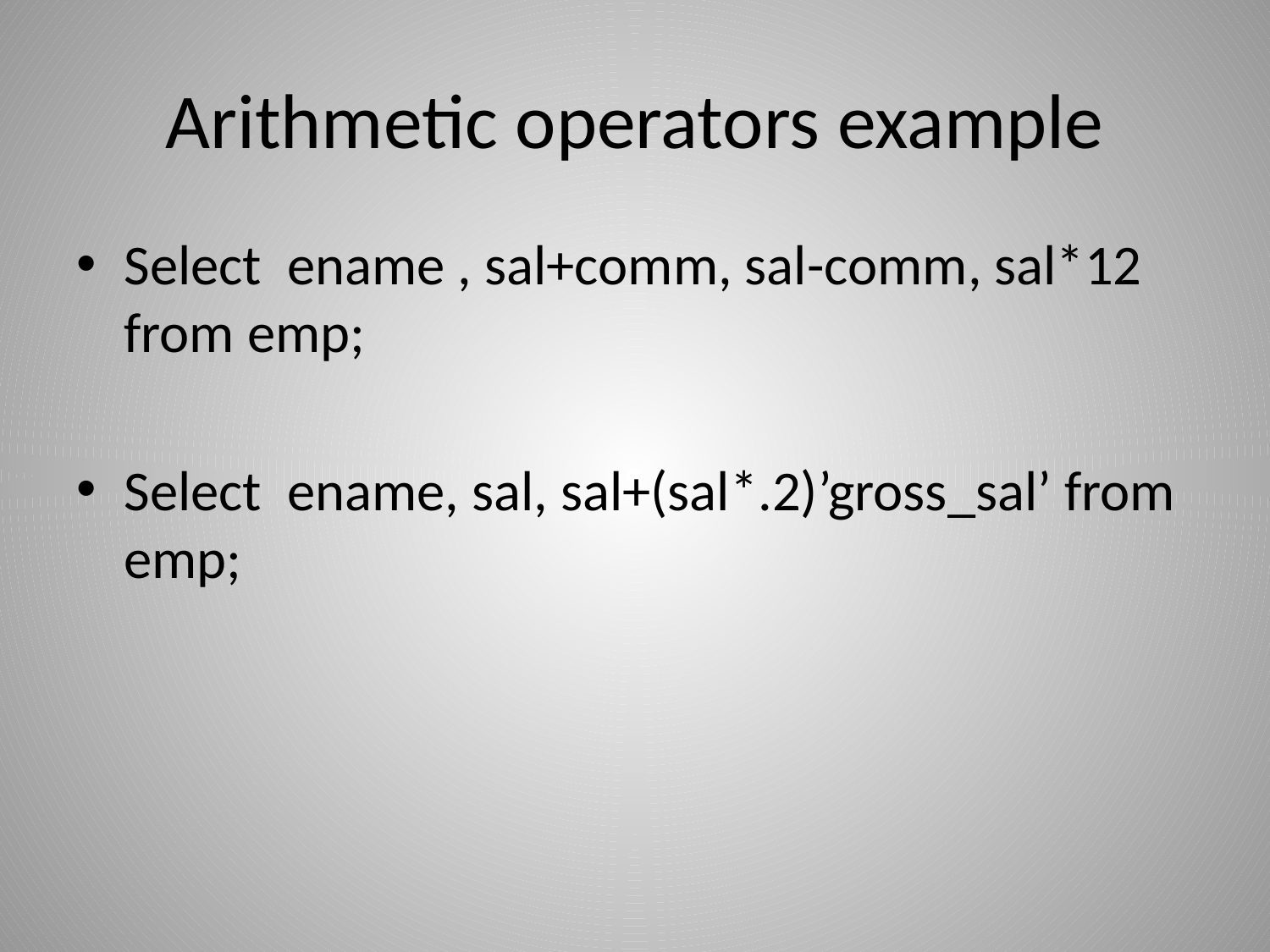

# Arithmetic operators example
Select  ename , sal+comm, sal-comm, sal*12 from emp;

Select  ename, sal, sal+(sal*.2)’gross_sal’ from emp;